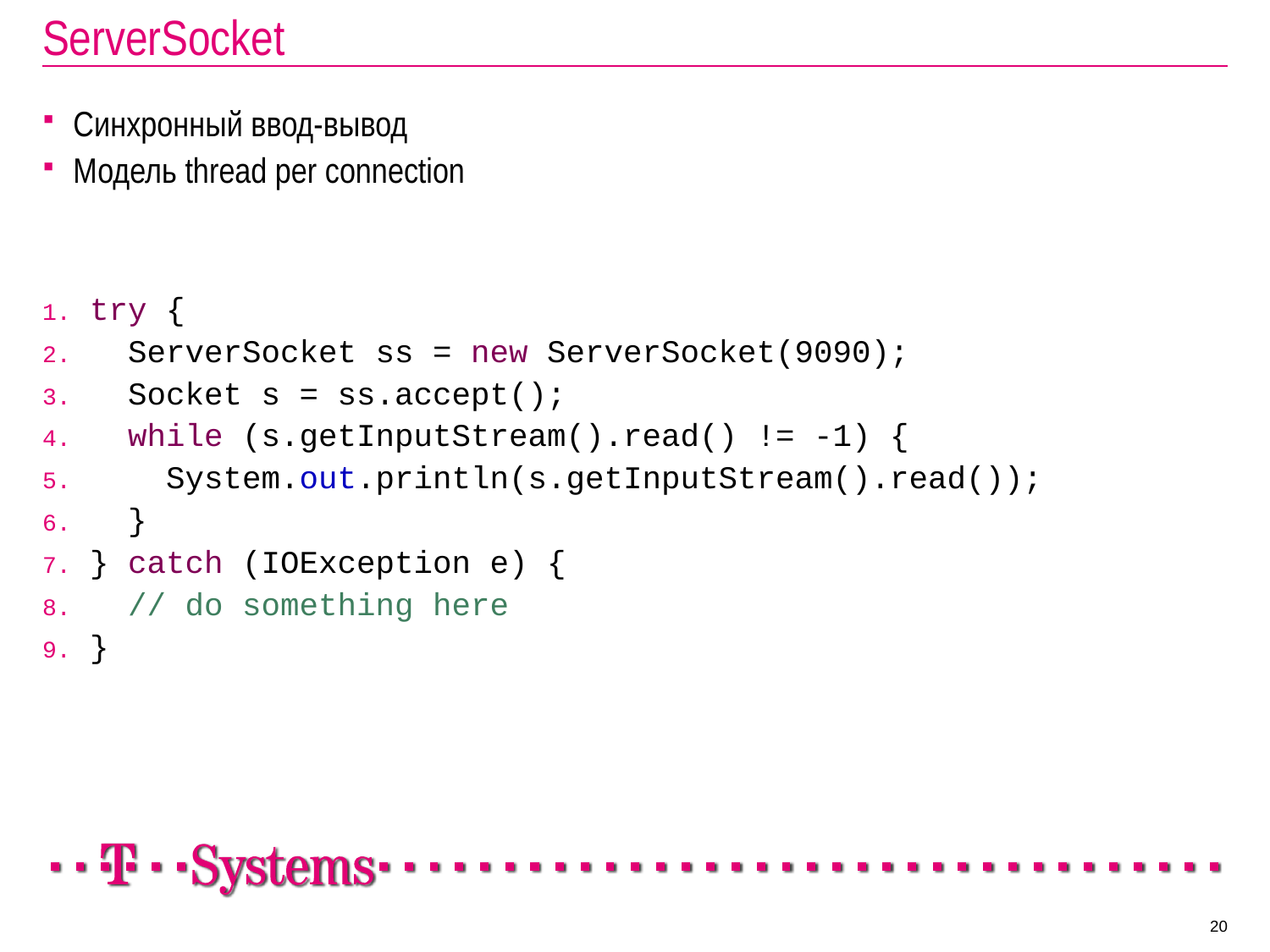

# ServerSocket
Синхронный ввод-вывод
Модель thread per connection

try {
  ServerSocket ss = new ServerSocket(9090);
  Socket s = ss.accept();
  while (s.getInputStream().read() != -1) {
    System.out.println(s.getInputStream().read());
  }
} catch (IOException e) {
  // do something here
}

20